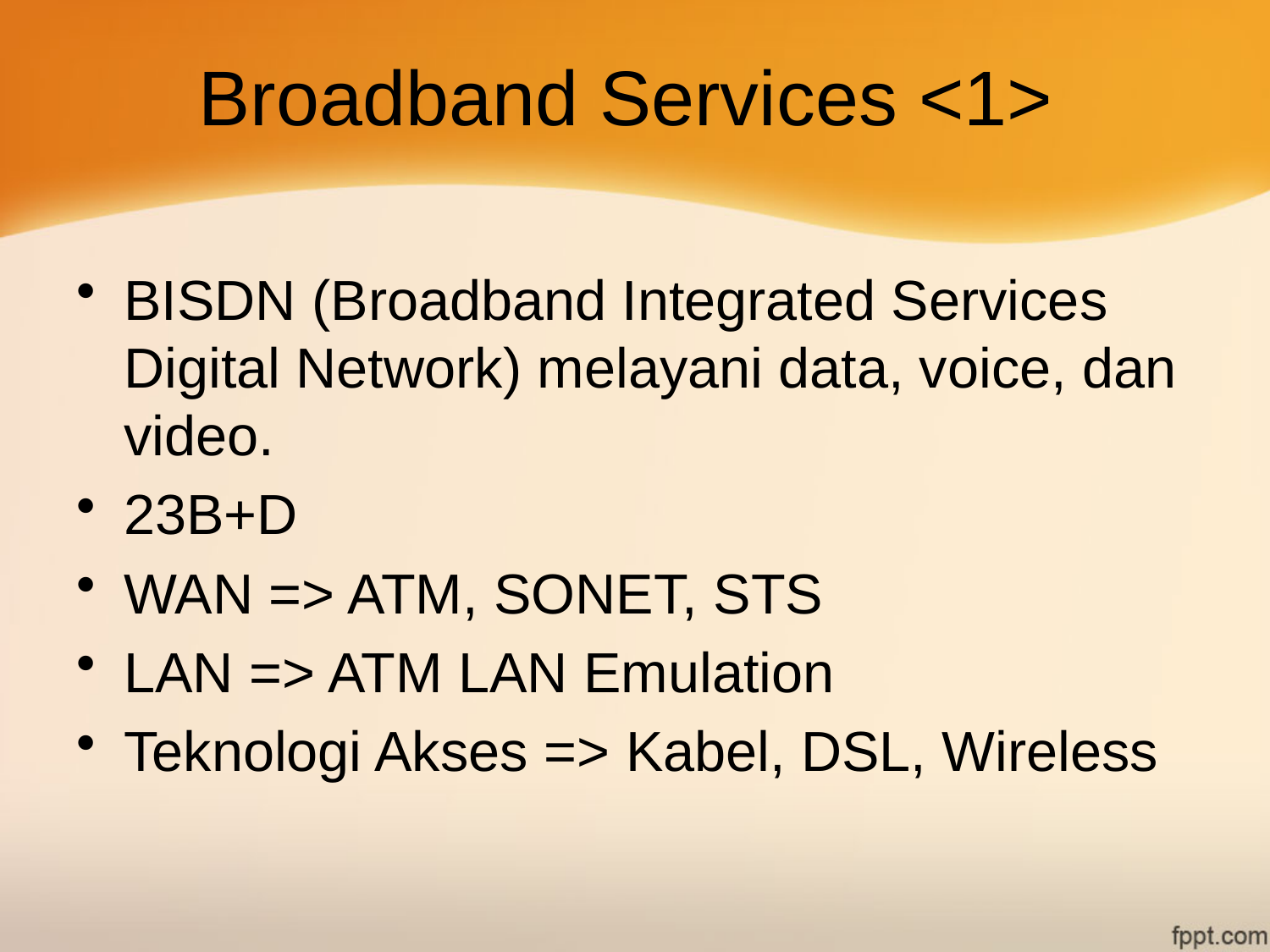

# Broadband Services <1>
BISDN (Broadband Integrated Services Digital Network) melayani data, voice, dan video.
23B+D
WAN => ATM, SONET, STS
LAN => ATM LAN Emulation
Teknologi Akses => Kabel, DSL, Wireless